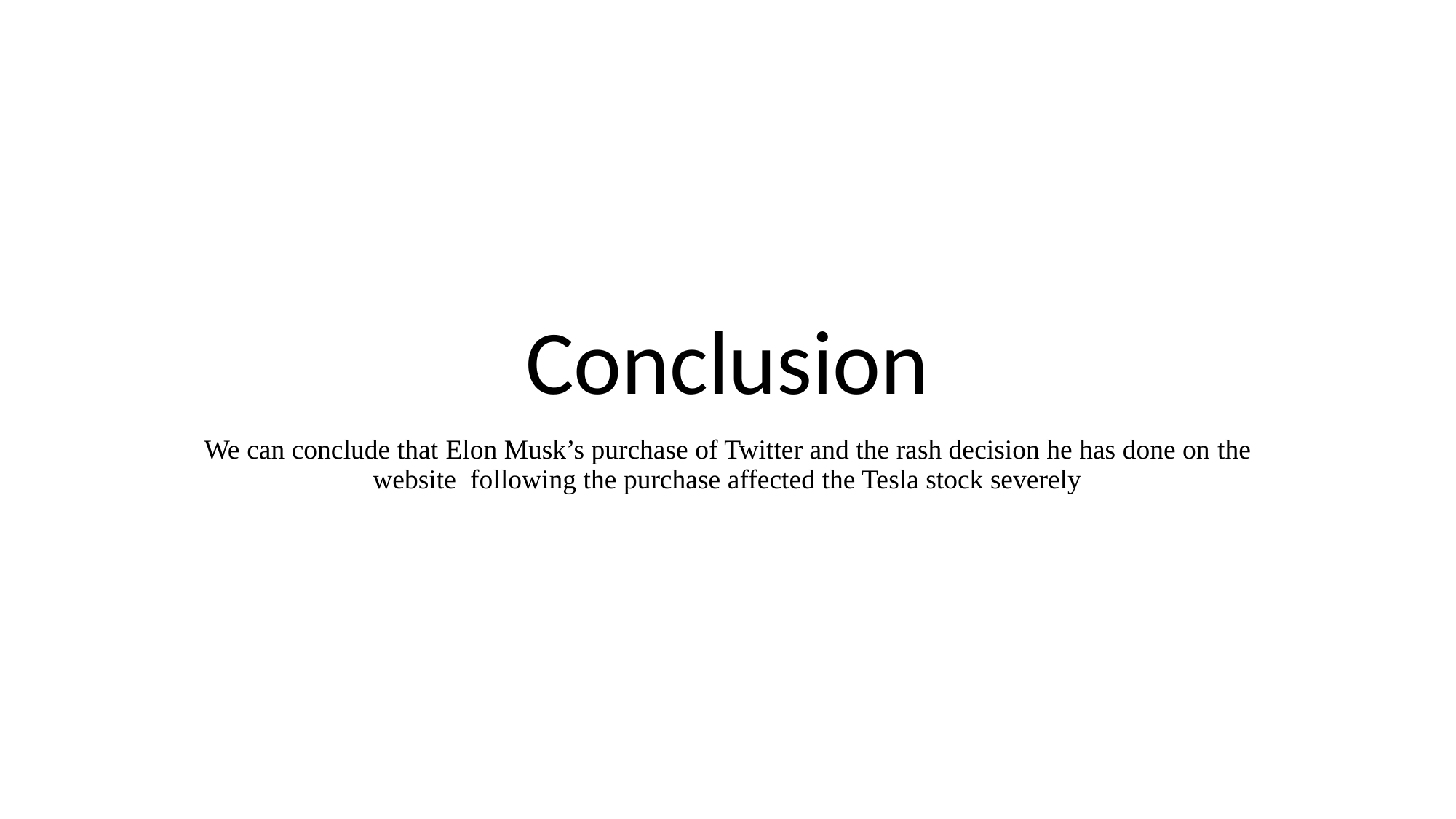

# Conclusion
We can conclude that Elon Musk’s purchase of Twitter and the rash decision he has done on the website  following the purchase affected the Tesla stock severely